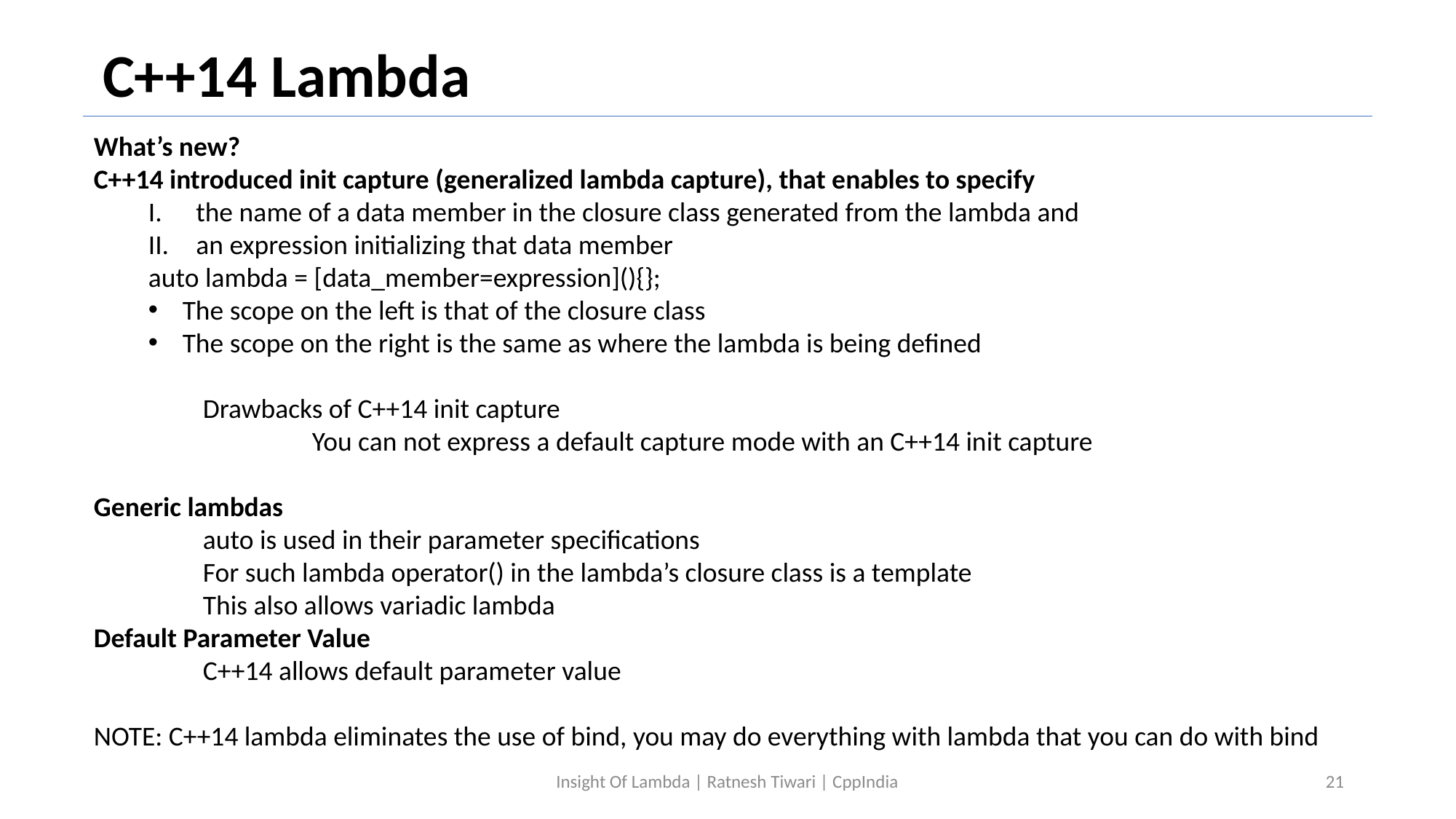

C++14 Lambda
What’s new?
C++14 introduced init capture (generalized lambda capture), that enables to specify
the name of a data member in the closure class generated from the lambda and
an expression initializing that data member
auto lambda = [data_member=expression](){};
The scope on the left is that of the closure class
The scope on the right is the same as where the lambda is being defined

	Drawbacks of C++14 init capture
		You can not express a default capture mode with an C++14 init capture

Generic lambdas
	auto is used in their parameter specifications
	For such lambda operator() in the lambda’s closure class is a template
	This also allows variadic lambda
Default Parameter Value
	C++14 allows default parameter value

NOTE: C++14 lambda eliminates the use of bind, you may do everything with lambda that you can do with bind
Insight Of Lambda | Ratnesh Tiwari | CppIndia
21